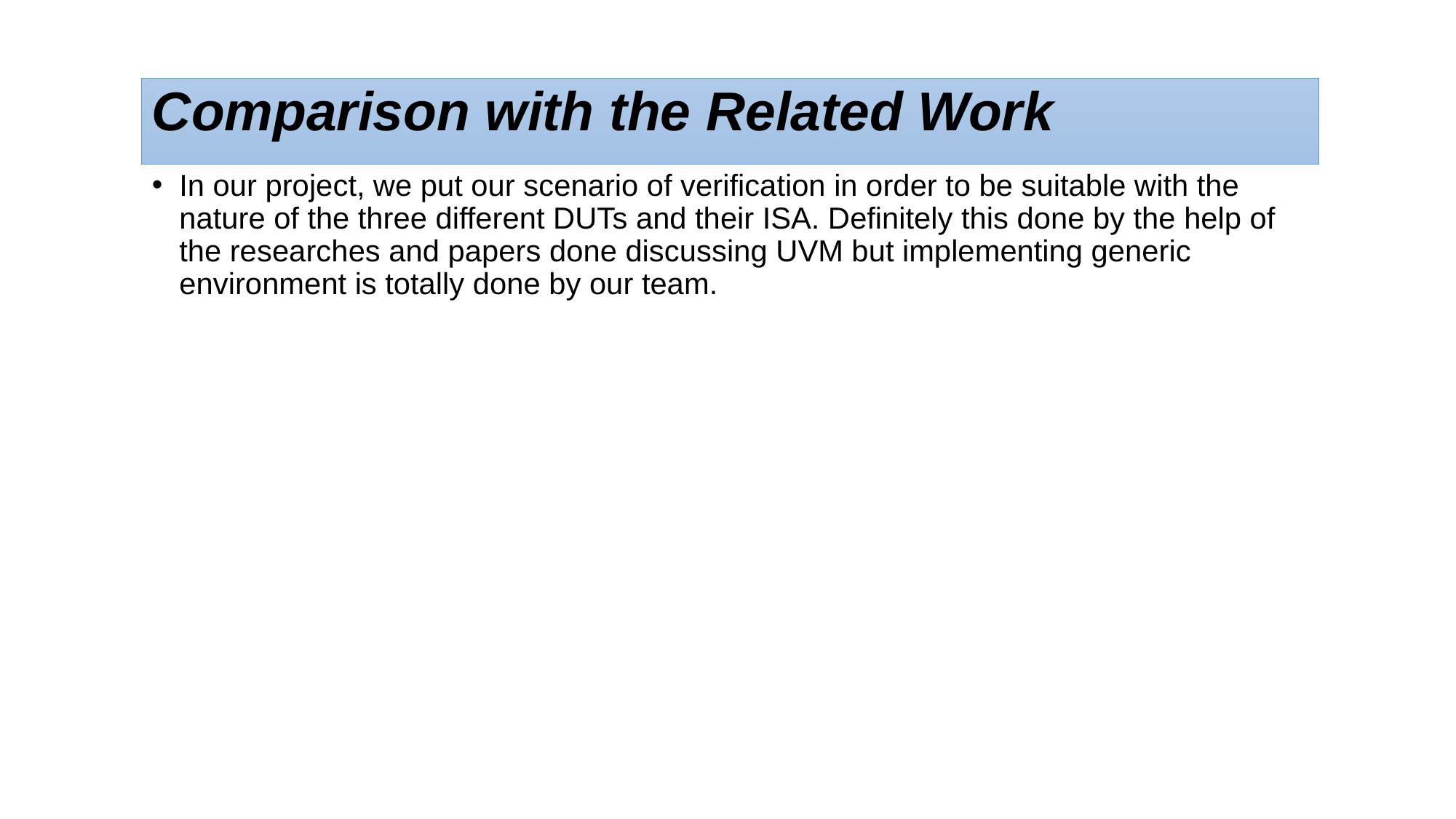

Comparison with the Related Work
In our project, we put our scenario of verification in order to be suitable with the nature of the three different DUTs and their ISA. Definitely this done by the help of the researches and papers done discussing UVM but implementing generic environment is totally done by our team.